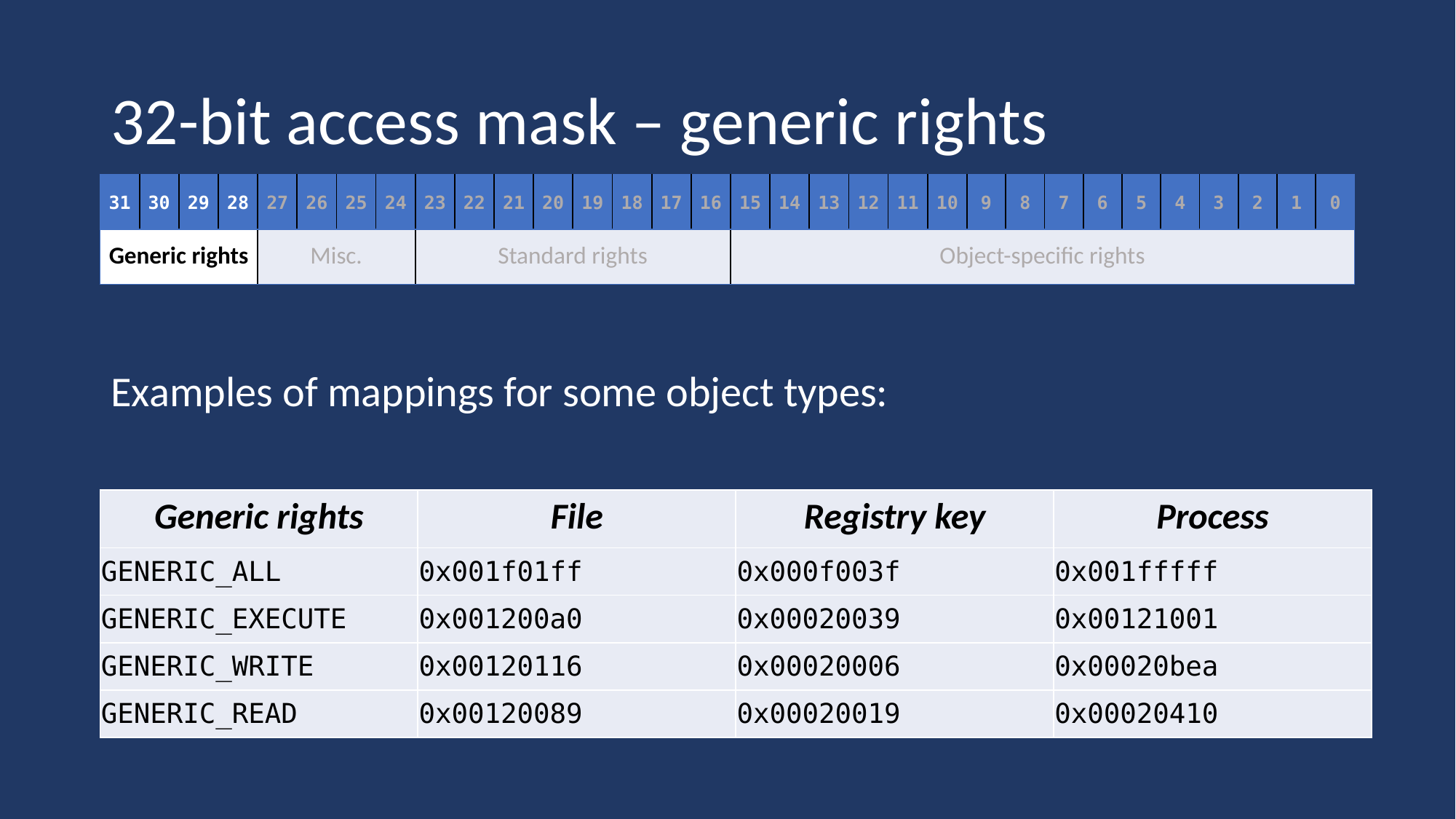

# 32-bit access mask – generic rights
| 31 | 30 | 29 | 28 | 27 | 26 | 25 | 24 | 23 | 22 | 21 | 20 | 19 | 18 | 17 | 16 | 15 | 14 | 13 | 12 | 11 | 10 | 9 | 8 | 7 | 6 | 5 | 4 | 3 | 2 | 1 | 0 |
| --- | --- | --- | --- | --- | --- | --- | --- | --- | --- | --- | --- | --- | --- | --- | --- | --- | --- | --- | --- | --- | --- | --- | --- | --- | --- | --- | --- | --- | --- | --- | --- |
| Generic rights |  |  |  | Misc. |  |  |  | Standard rights |  |  |  |  |  |  |  | Object-specific rights |  |  |  |  |  |  |  |  |  |  |  |  |  |  |  |
Examples of mappings for some object types:
| Generic rights | File | Registry key | Process |
| --- | --- | --- | --- |
| GENERIC\_ALL | 0x001f01ff | 0x000f003f | 0x001fffff |
| GENERIC\_EXECUTE | 0x001200a0 | 0x00020039 | 0x00121001 |
| GENERIC\_WRITE | 0x00120116 | 0x00020006 | 0x00020bea |
| GENERIC\_READ | 0x00120089 | 0x00020019 | 0x00020410 |